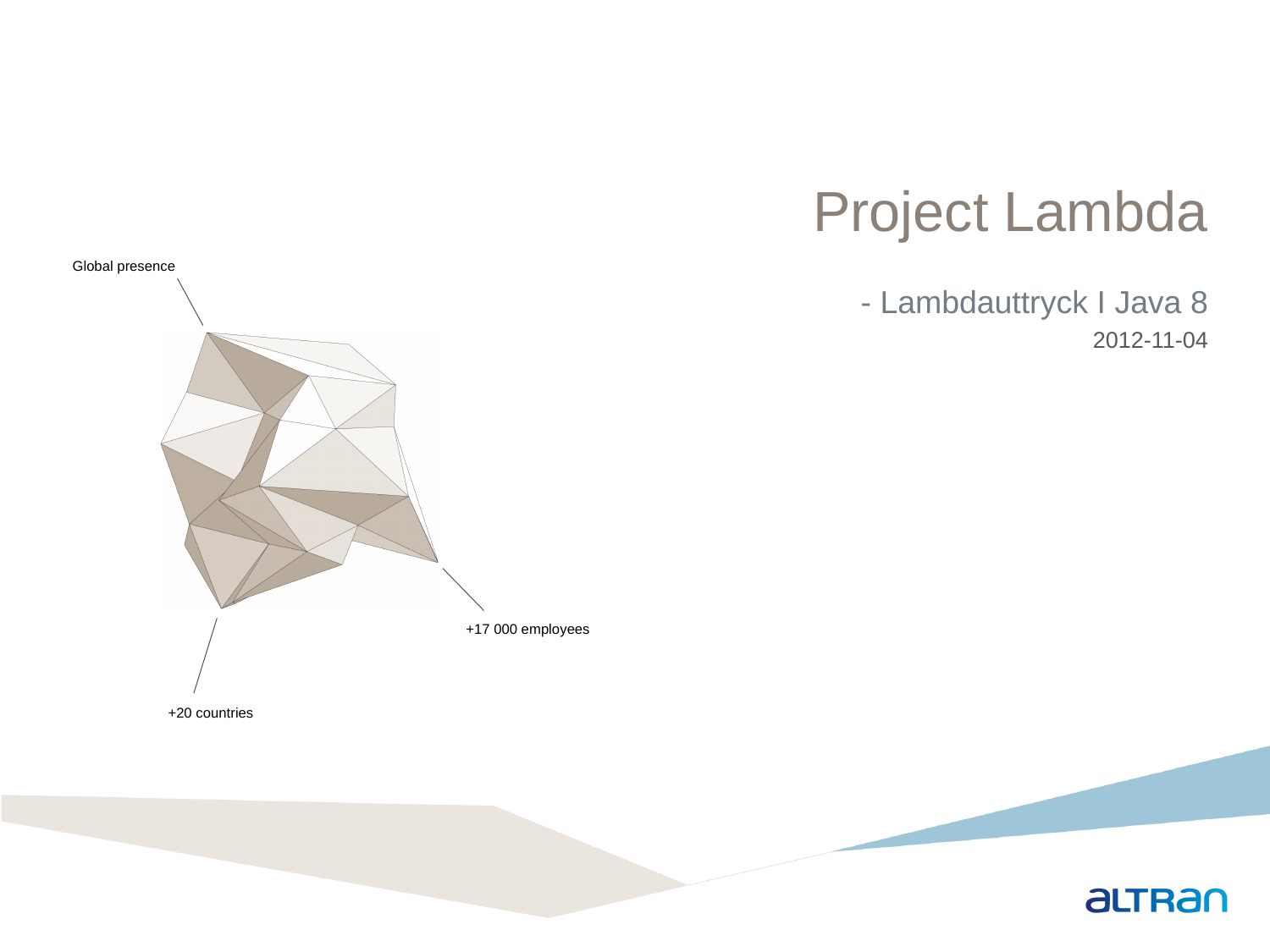

Project Lambda
Global presence
- Lambdauttryck I Java 8
2012-11-04
+17 000 employees
+20 countries